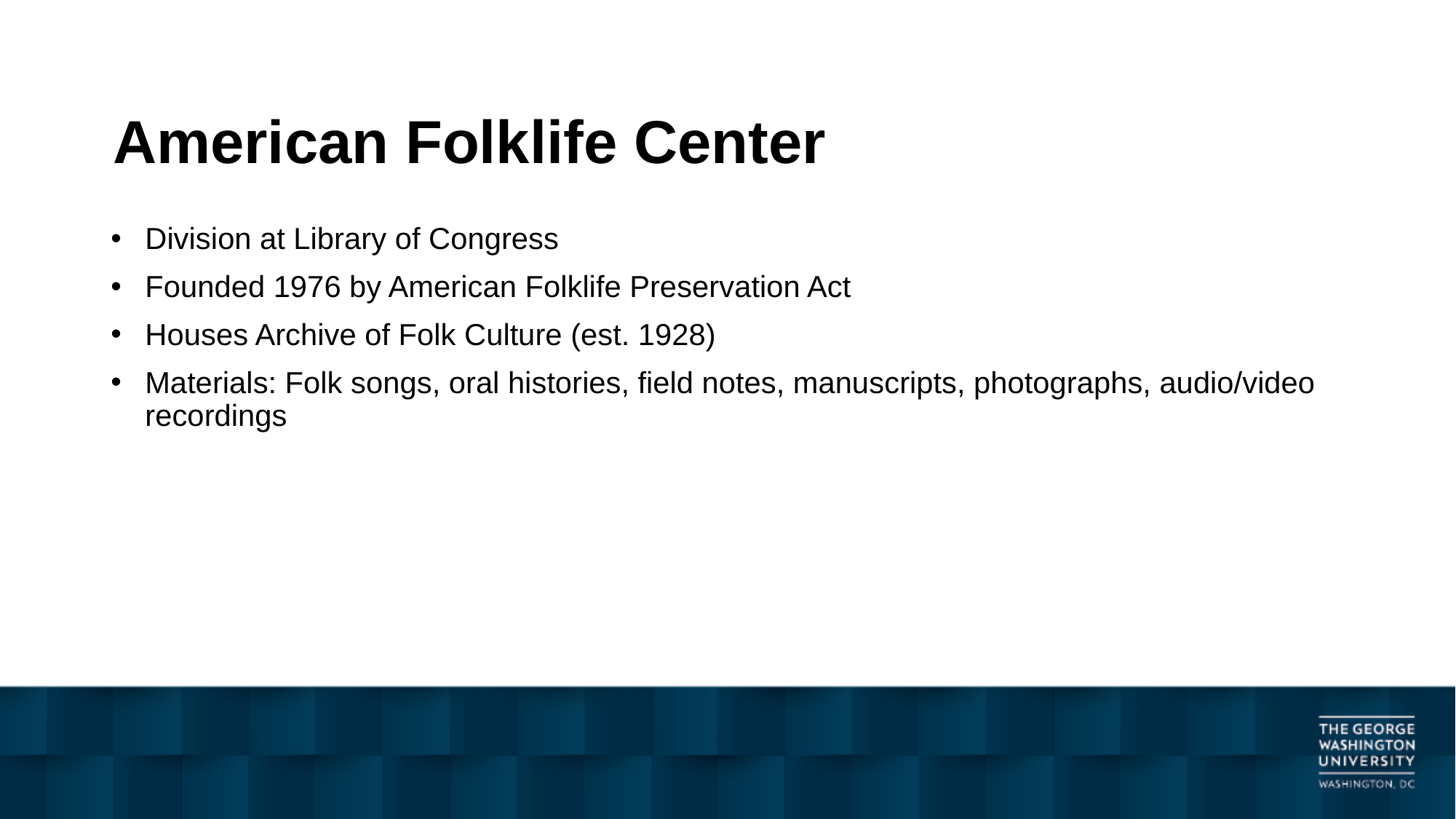

# American Folklife Center
Division at Library of Congress
Founded 1976 by American Folklife Preservation Act
Houses Archive of Folk Culture (est. 1928)
Materials: Folk songs, oral histories, field notes, manuscripts, photographs, audio/video recordings